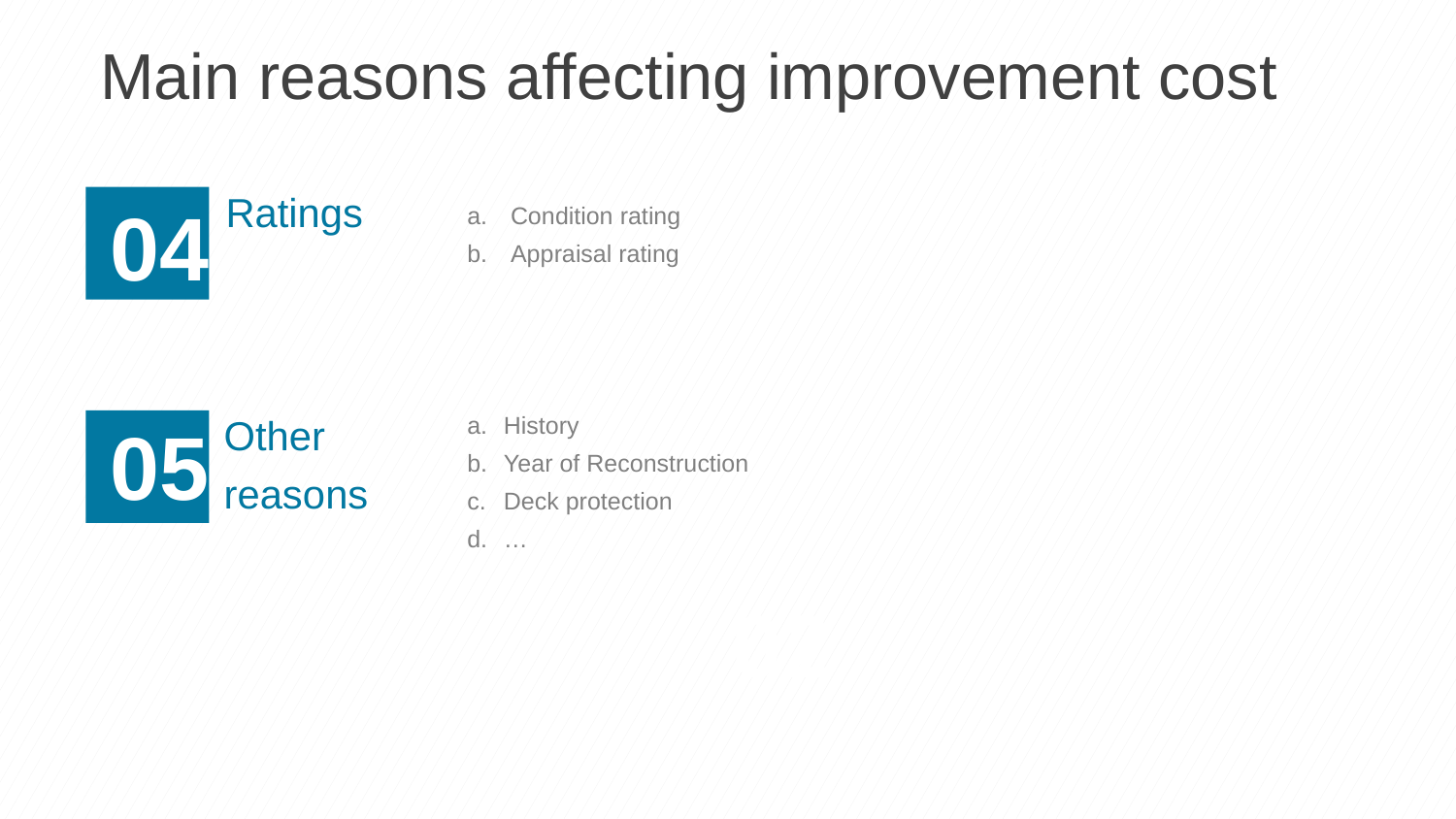

Main reasons affecting improvement cost

Ratings
04
 Condition rating
 Appraisal rating

Other
reasons
History
Year of Reconstruction
Deck protection
…

05

02